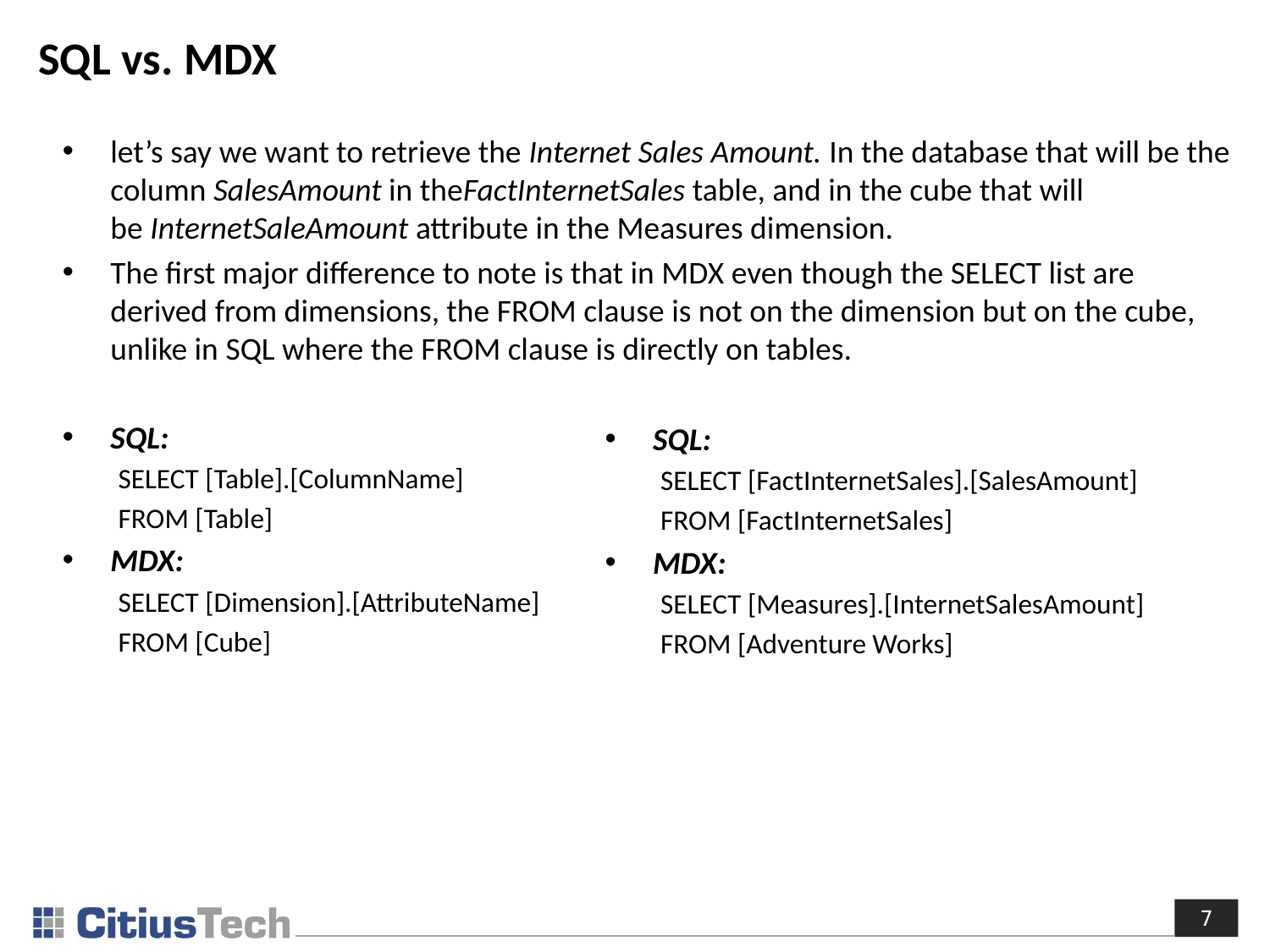

# SQL vs. MDX
let’s say we want to retrieve the Internet Sales Amount. In the database that will be the column SalesAmount in theFactInternetSales table, and in the cube that will be InternetSaleAmount attribute in the Measures dimension.
The first major difference to note is that in MDX even though the SELECT list are derived from dimensions, the FROM clause is not on the dimension but on the cube, unlike in SQL where the FROM clause is directly on tables.

SQL:
SELECT [Table].[ColumnName]
FROM [Table]
MDX:
SELECT [Dimension].[AttributeName]
FROM [Cube]

SQL:
SELECT [FactInternetSales].[SalesAmount]
FROM [FactInternetSales]
MDX:
SELECT [Measures].[InternetSalesAmount]
FROM [Adventure Works]